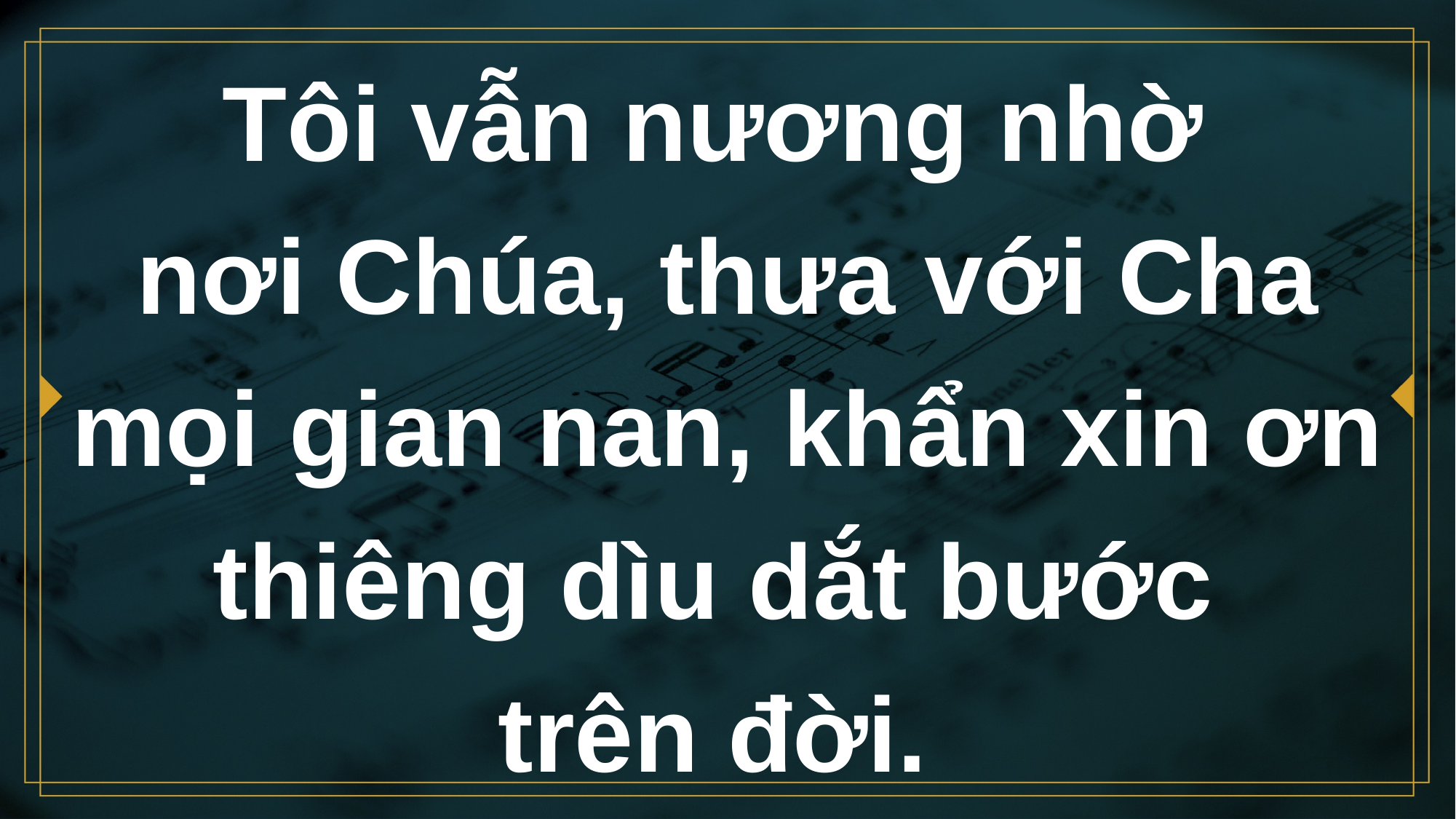

# Tôi vẫn nương nhờ nơi Chúa, thưa với Cha mọi gian nan, khẩn xin ơn thiêng dìu dắt bước trên đời.